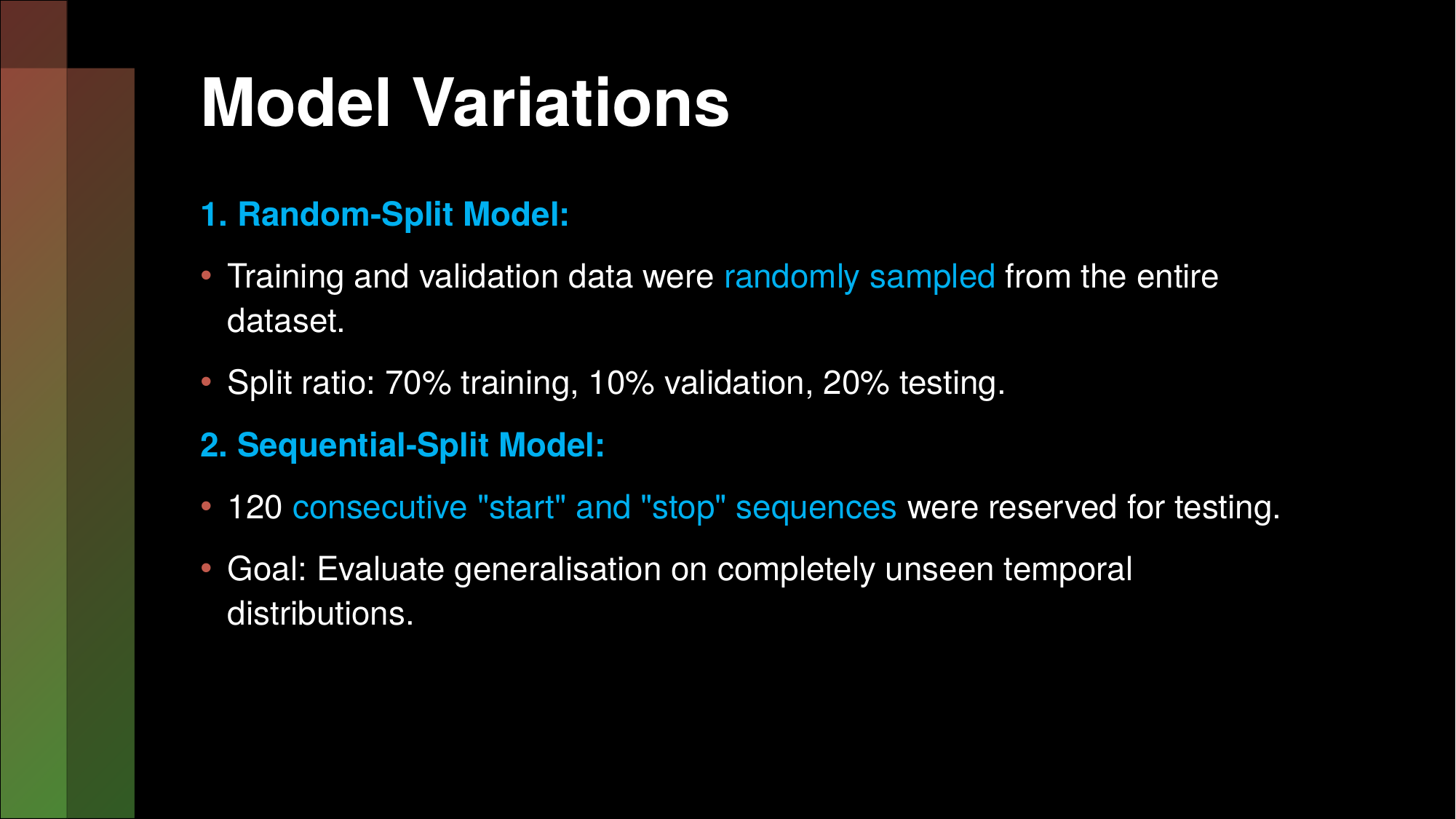

# Model Variations
1. Random-Split Model:
Training and validation data were randomly sampled from the entire dataset.
Split ratio: 70% training, 10% validation, 20% testing.
2. Sequential-Split Model:
120 consecutive "start" and "stop" sequences were reserved for testing.
Goal: Evaluate generalisation on completely unseen temporal distributions.